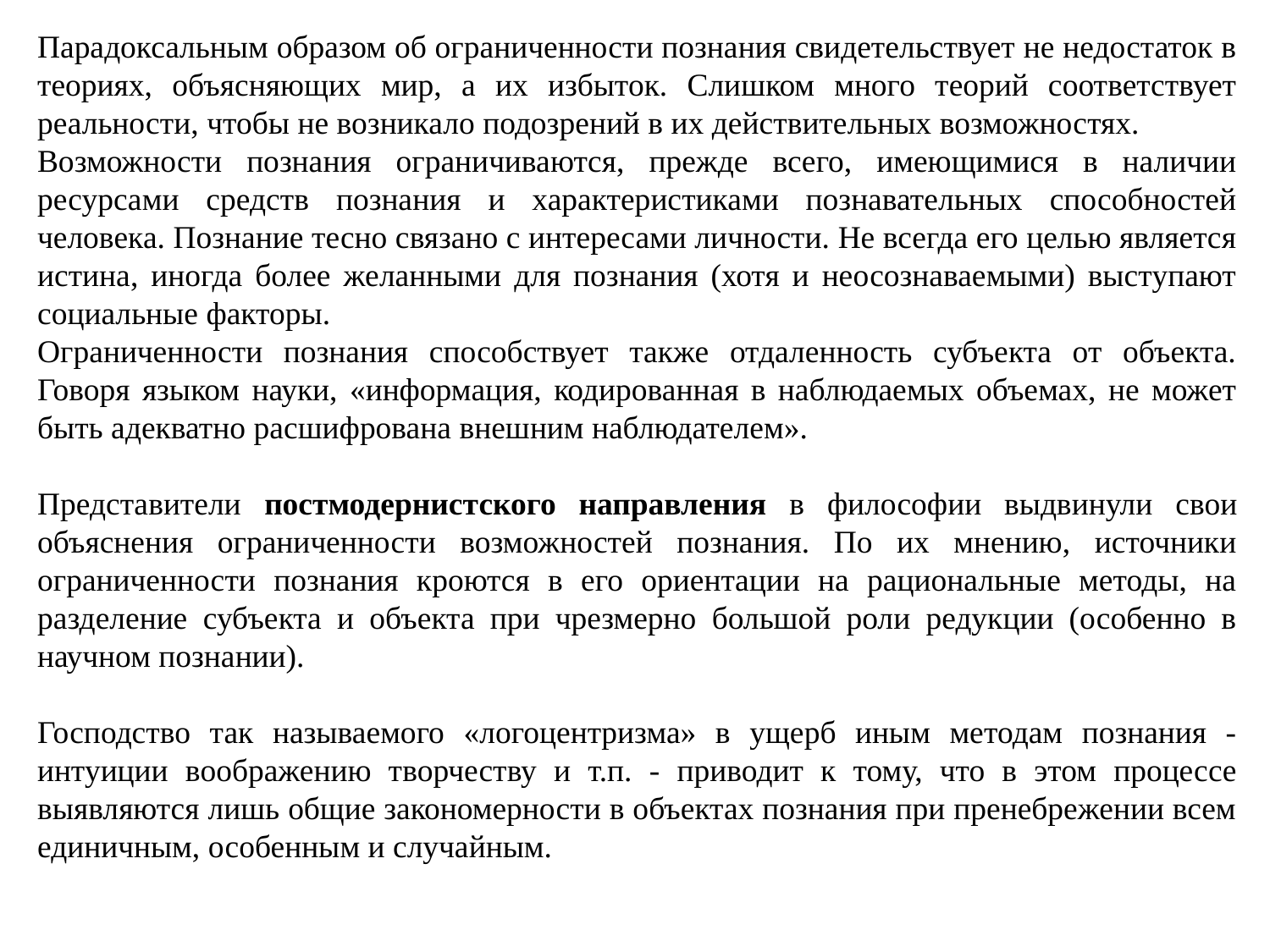

Парадоксальным образом об ограниченности познания свидетельствует не недостаток в теориях, объясняющих мир, а их избыток. Слишком много теорий соответствует реальности, чтобы не возникало подозрений в их действительных возможностях.
Возможности познания ограничиваются, прежде всего, имеющимися в наличии ресурсами средств познания и характеристиками познавательных способностей человека. Познание тесно связано с интересами личности. Не всегда его целью является истина, иногда более желанными для познания (хотя и неосознаваемыми) выступают социальные факторы.
Ограниченности познания способствует также отдаленность субъекта от объекта. Говоря языком науки, «информация, кодированная в наблюдаемых объемах, не может быть адекватно расшифрована внешним наблюдателем».

Представители постмодернистского направления в философии выдвинули свои объяснения ограниченности возможностей познания. По их мнению, источники ограниченности познания кроются в его ориентации на рациональные методы, на разделение субъекта и объекта при чрезмерно большой роли редукции (особенно в научном познании).

Господство так называемого «логоцентризма» в ущерб иным методам познания - интуиции воображению творчеству и т.п. - приводит к тому, что в этом процессе выявляются лишь общие закономерности в объектах познания при пренебрежении всем единичным, особенным и случайным.